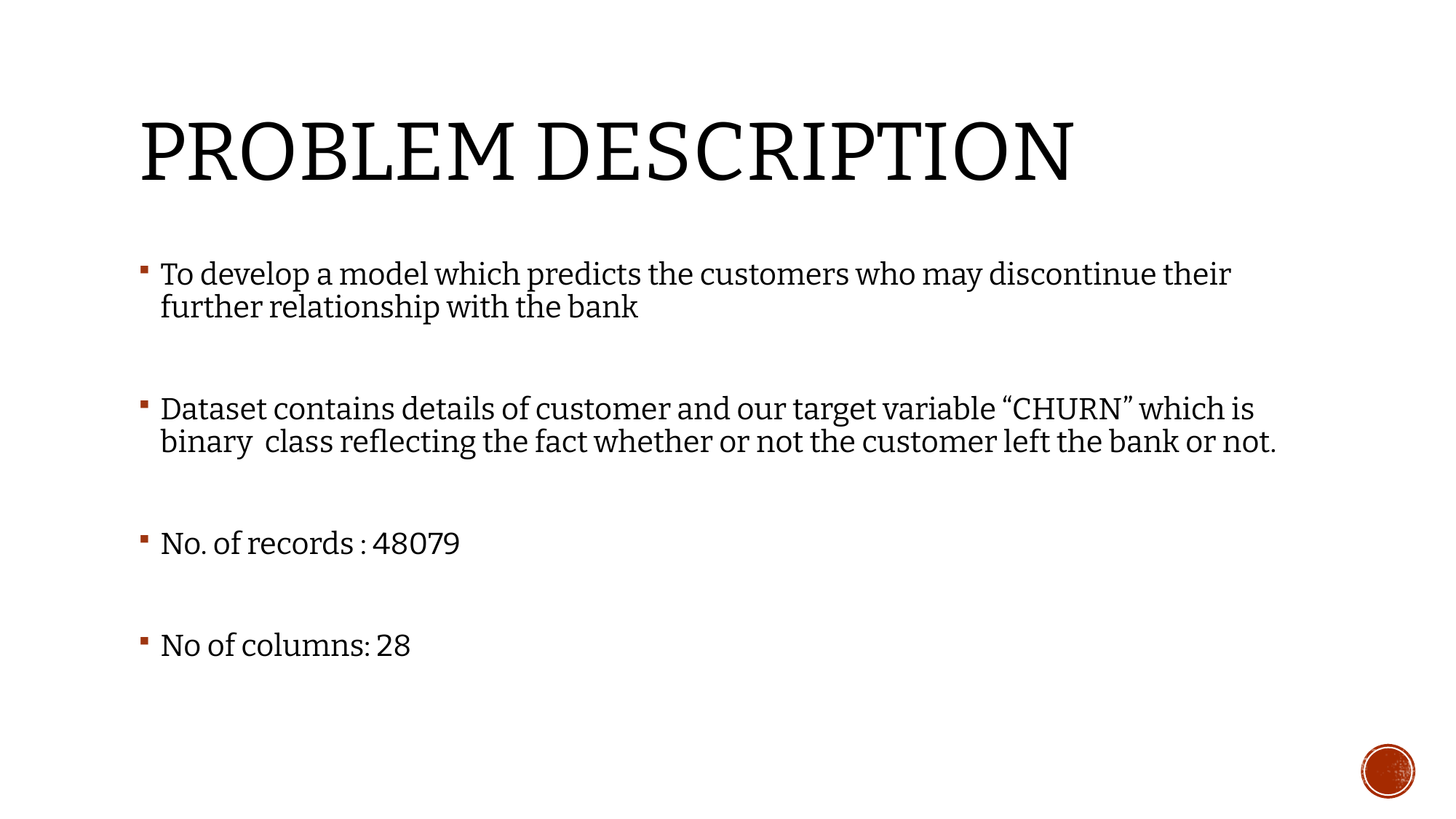

# Problem description
To develop a model which predicts the customers who may discontinue their further relationship with the bank

Dataset contains details of customer and our target variable “CHURN” which is  binary  class reflecting the fact whether or not the customer left the bank or not.

No. of records : 48079

No of columns: 28